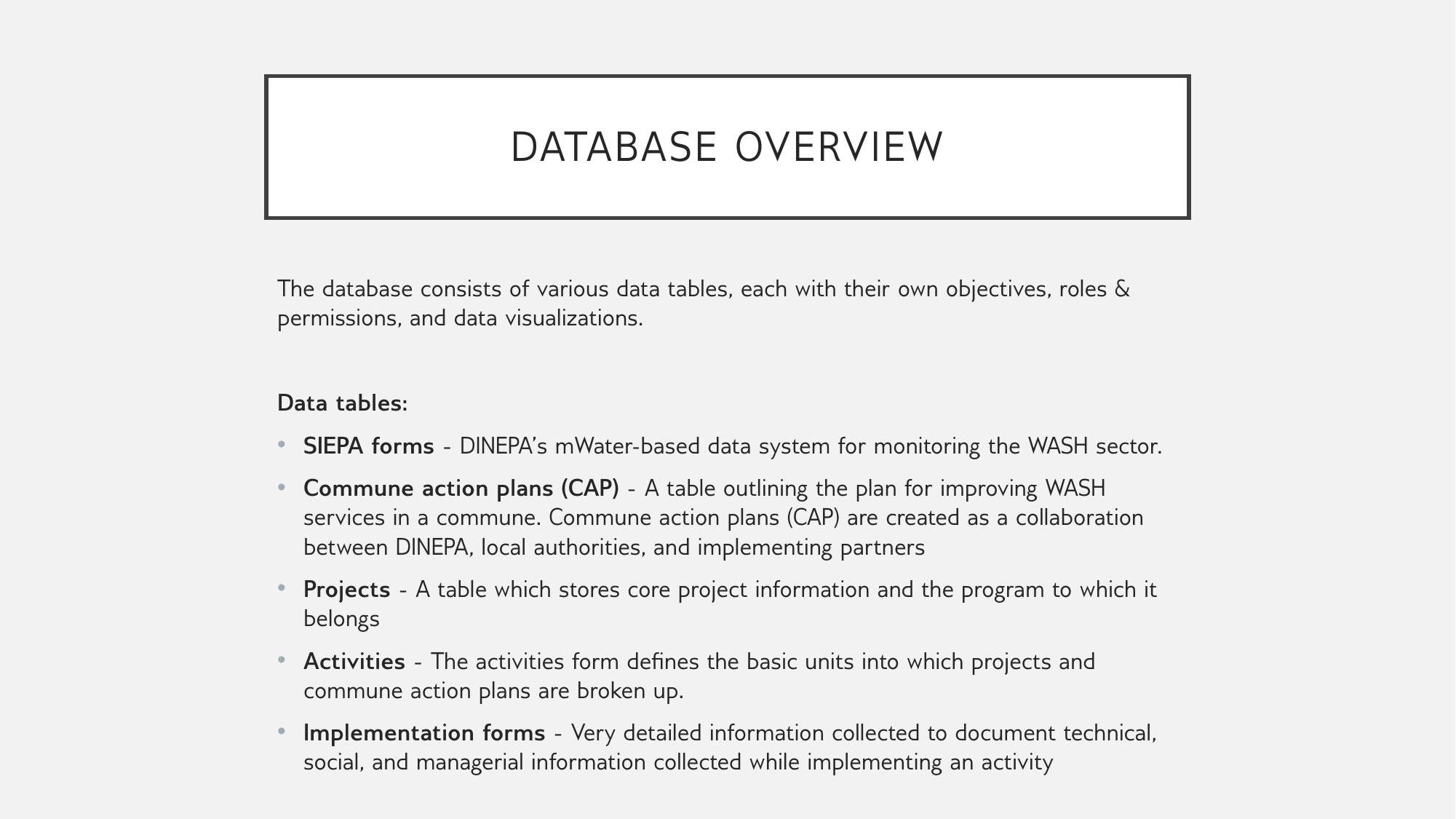

# Database overview
The database consists of various data tables, each with their own objectives, roles & permissions, and data visualizations.

Data tables:
SIEPA forms - DINEPA’s mWater-based data system for monitoring the WASH sector.
Commune action plans (CAP) - A table outlining the plan for improving WASH services in a commune. Commune action plans (CAP) are created as a collaboration between DINEPA, local authorities, and implementing partners
Projects - A table which stores core project information and the program to which it belongs
Activities - The activities form defines the basic units into which projects and commune action plans are broken up.
Implementation forms - Very detailed information collected to document technical, social, and managerial information collected while implementing an activity